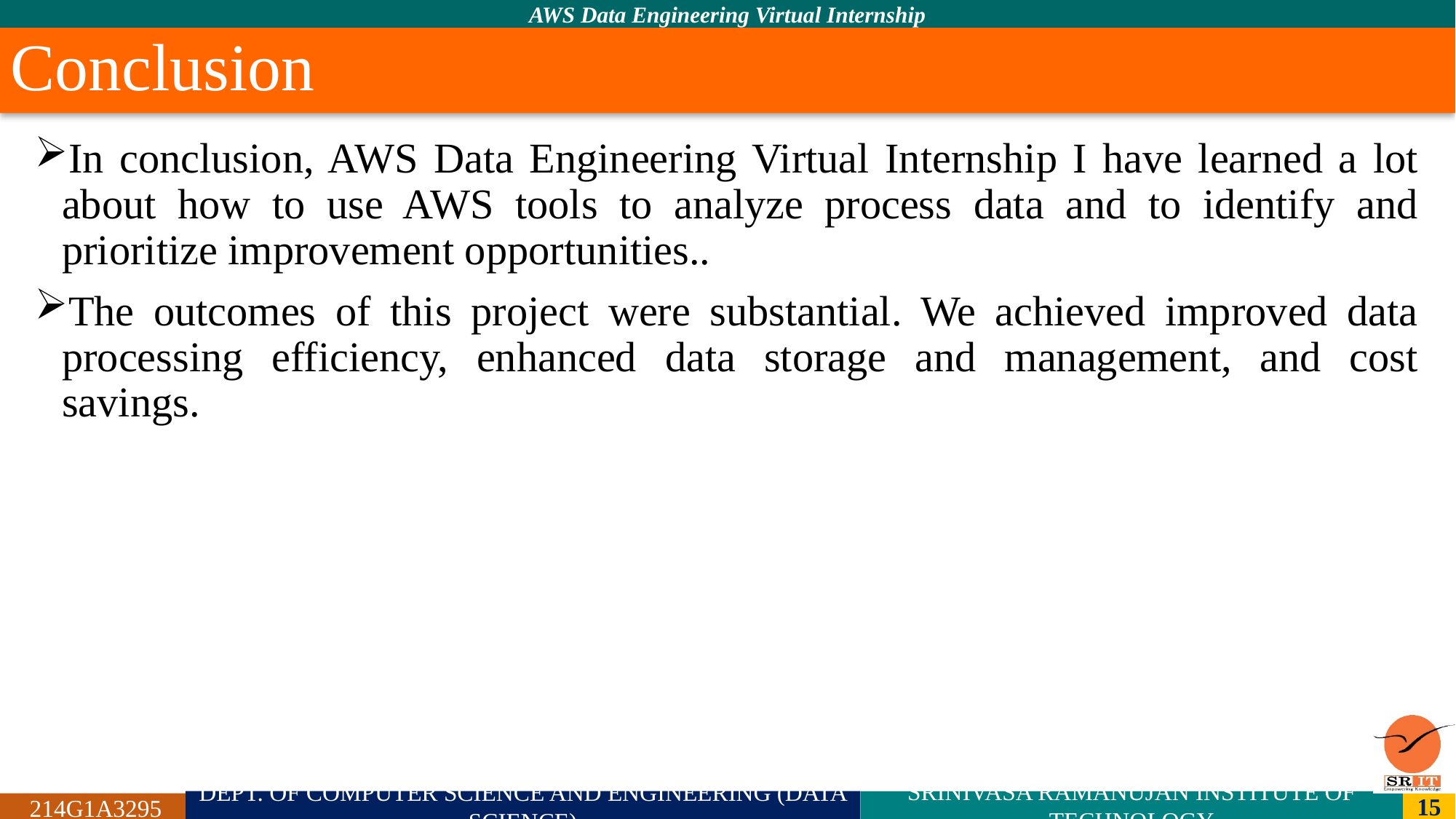

# Conclusion
In conclusion, AWS Data Engineering Virtual Internship I have learned a lot about how to use AWS tools to analyze process data and to identify and prioritize improvement opportunities..
The outcomes of this project were substantial. We achieved improved data processing efficiency, enhanced data storage and management, and cost savings.